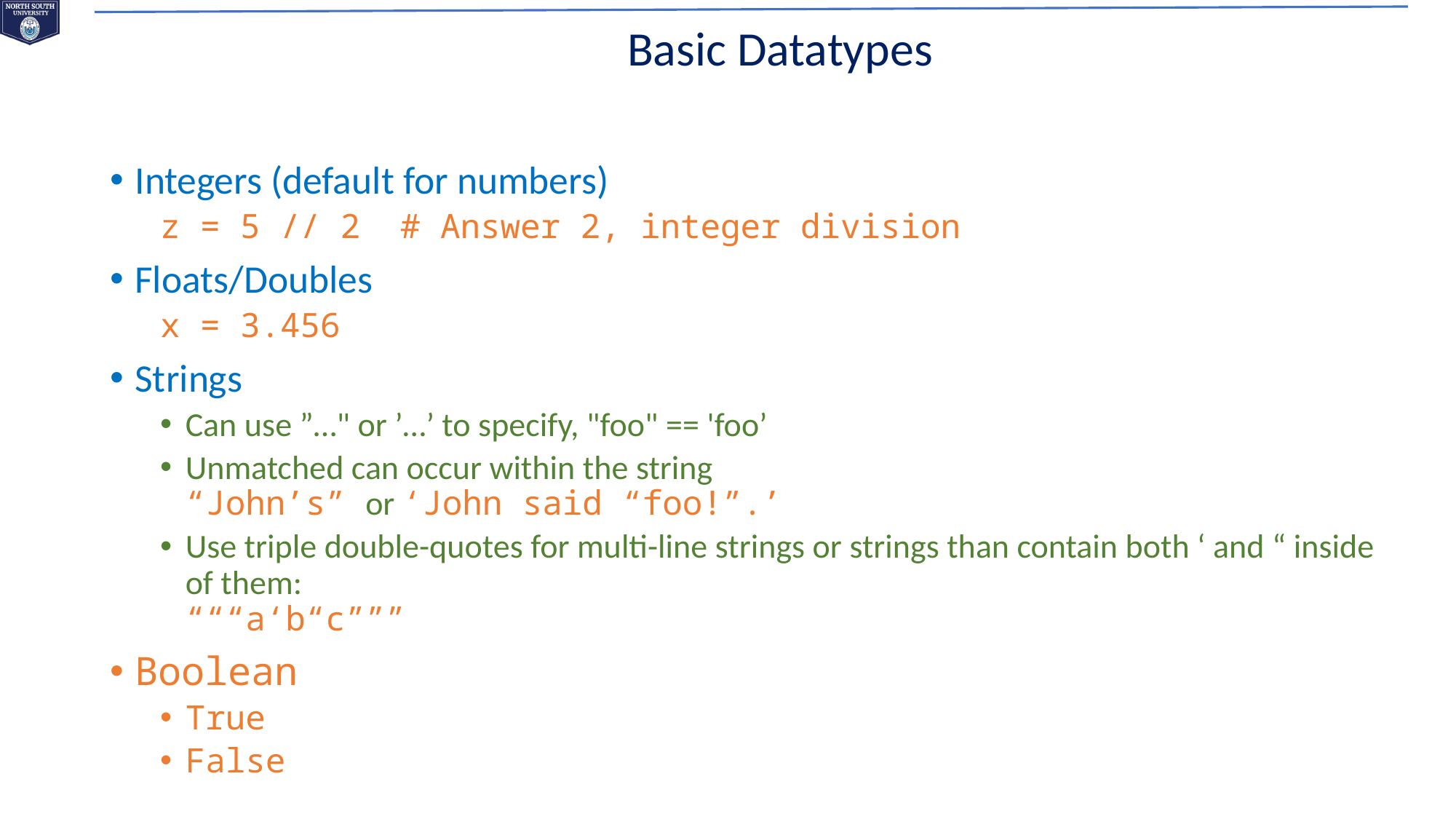

# Basic Datatypes
Integers (default for numbers)
z = 5 // 2  # Answer 2, integer division
Floats/Doubles
x = 3.456
Strings
Can use ”…" or ’…’ to specify, "foo" == 'foo’
Unmatched can occur within the string
“John’s” or ‘John said “foo!”.’
Use triple double-quotes for multi-line strings or strings than contain both ‘ and “ inside of them:
“““a‘b“c”””
Boolean
True
False